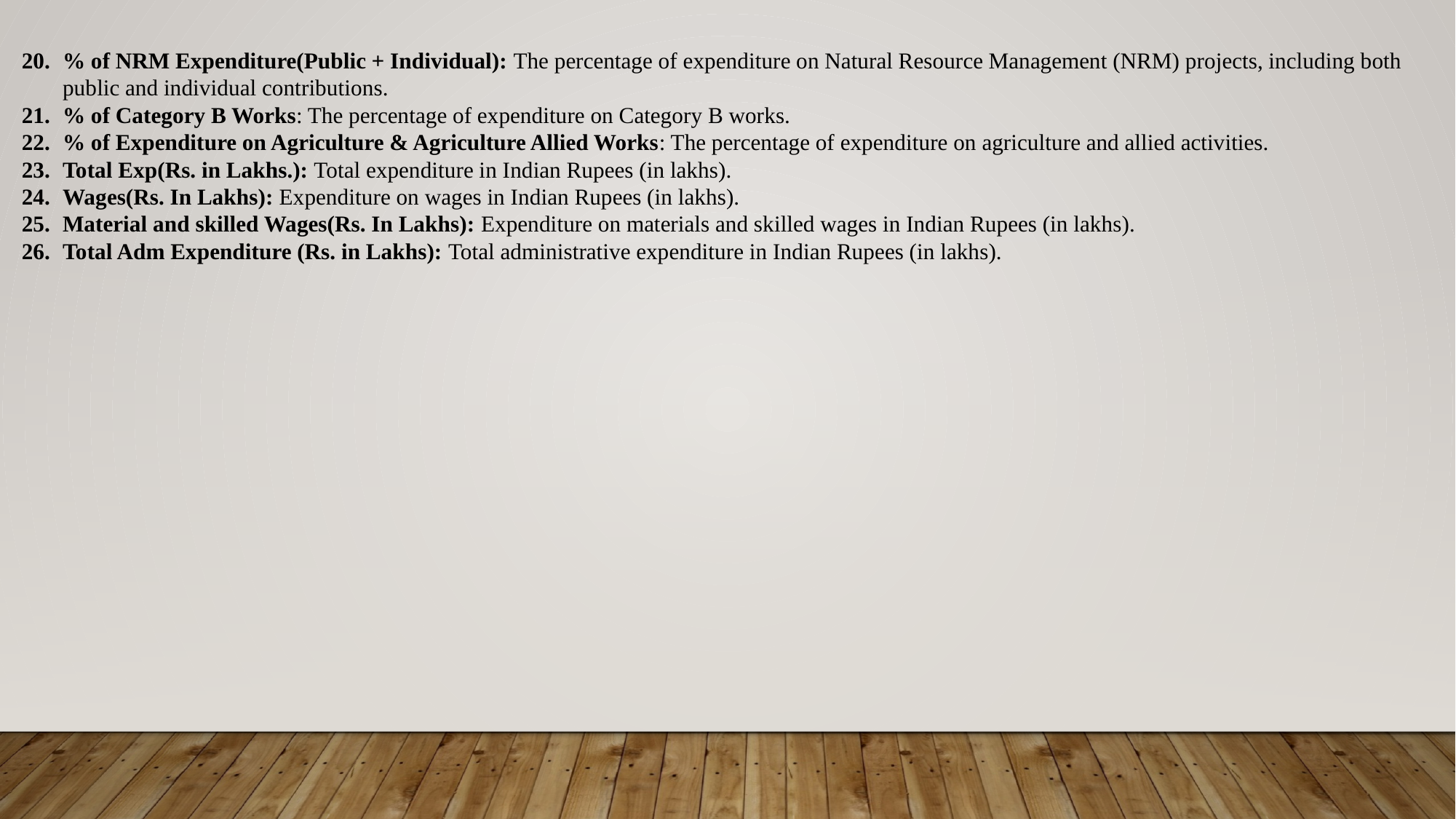

% of NRM Expenditure(Public + Individual): The percentage of expenditure on Natural Resource Management (NRM) projects, including both public and individual contributions.
% of Category B Works: The percentage of expenditure on Category B works.
% of Expenditure on Agriculture & Agriculture Allied Works: The percentage of expenditure on agriculture and allied activities.
Total Exp(Rs. in Lakhs.): Total expenditure in Indian Rupees (in lakhs).
Wages(Rs. In Lakhs): Expenditure on wages in Indian Rupees (in lakhs).
Material and skilled Wages(Rs. In Lakhs): Expenditure on materials and skilled wages in Indian Rupees (in lakhs).
Total Adm Expenditure (Rs. in Lakhs): Total administrative expenditure in Indian Rupees (in lakhs).